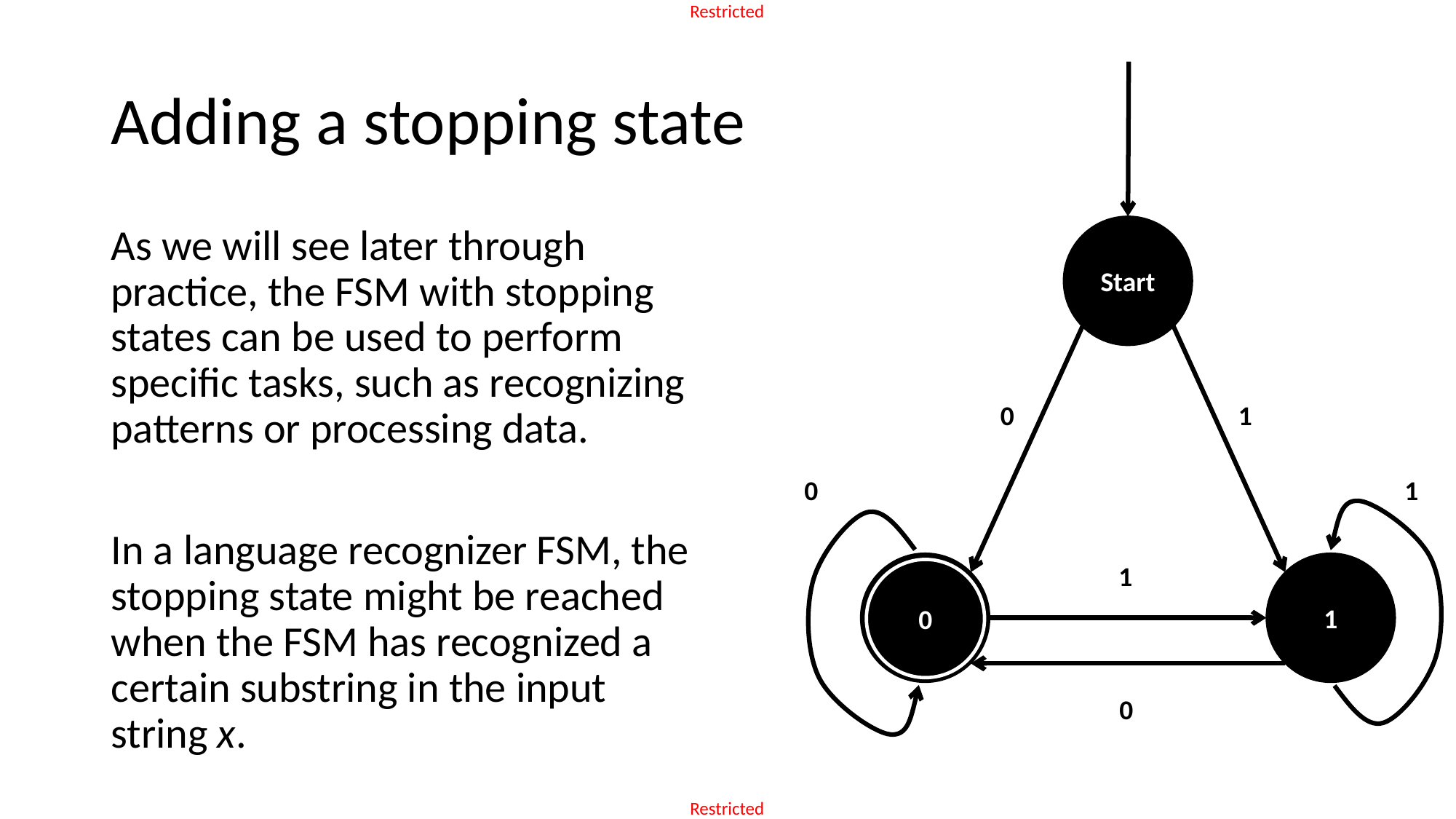

# Adding a stopping state
Start
As we will see later through practice, the FSM with stopping states can be used to perform specific tasks, such as recognizing patterns or processing data.

In a language recognizer FSM, the stopping state might be reached when the FSM has recognized a certain substring in the input string x.
0
1
0
1

1
1
0
0